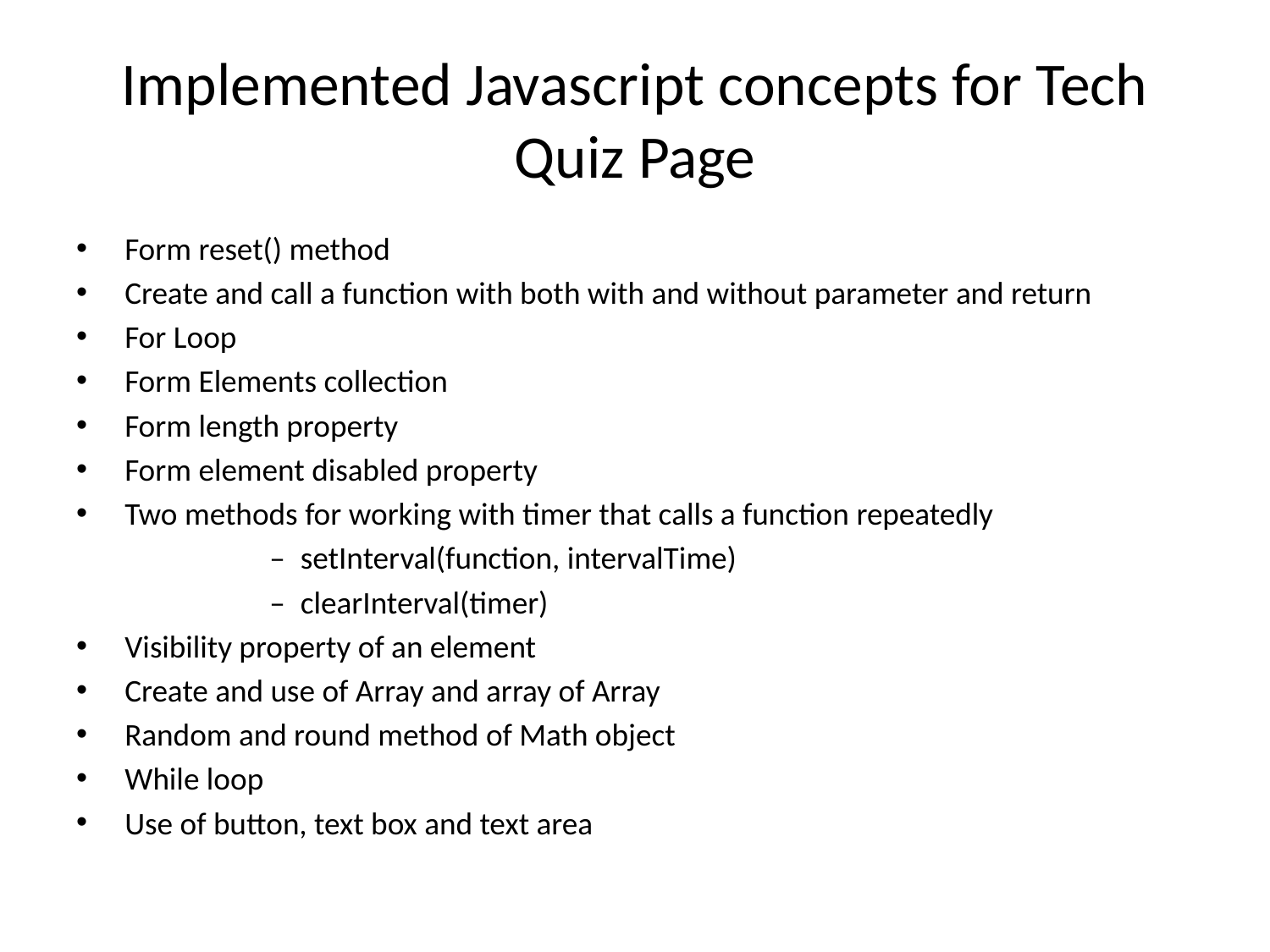

# Implemented Javascript concepts for Tech Quiz Page
Form reset() method
Create and call a function with both with and without parameter and return
For Loop
Form Elements collection
Form length property
Form element disabled property
Two methods for working with timer that calls a function repeatedly
                           –  setInterval(function, intervalTime)
                           –  clearInterval(timer)
Visibility property of an element
Create and use of Array and array of Array
Random and round method of Math object
While loop
Use of button, text box and text area